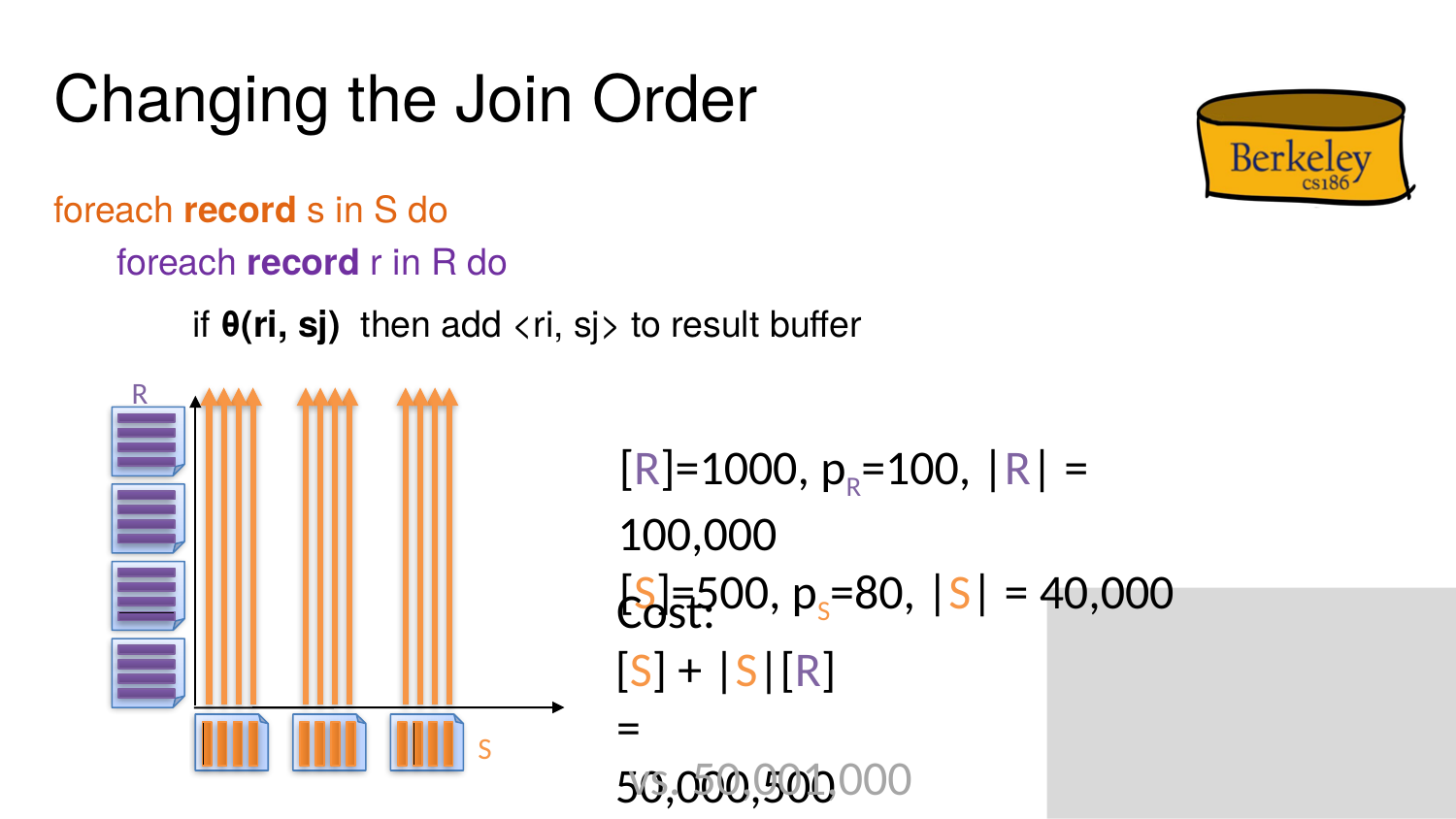

# Changing the Join Order
foreach record s in S do
foreach record r in R do
if θ(ri, sj)  then add <ri, sj> to result buffer
R

[R]=1000, pR=100, |R| = 100,000
[S]=500, pS=80, |S| = 40,000

Cost:
[S] + |S|[R]
=     50,000,500

S
vs. 50,001,000